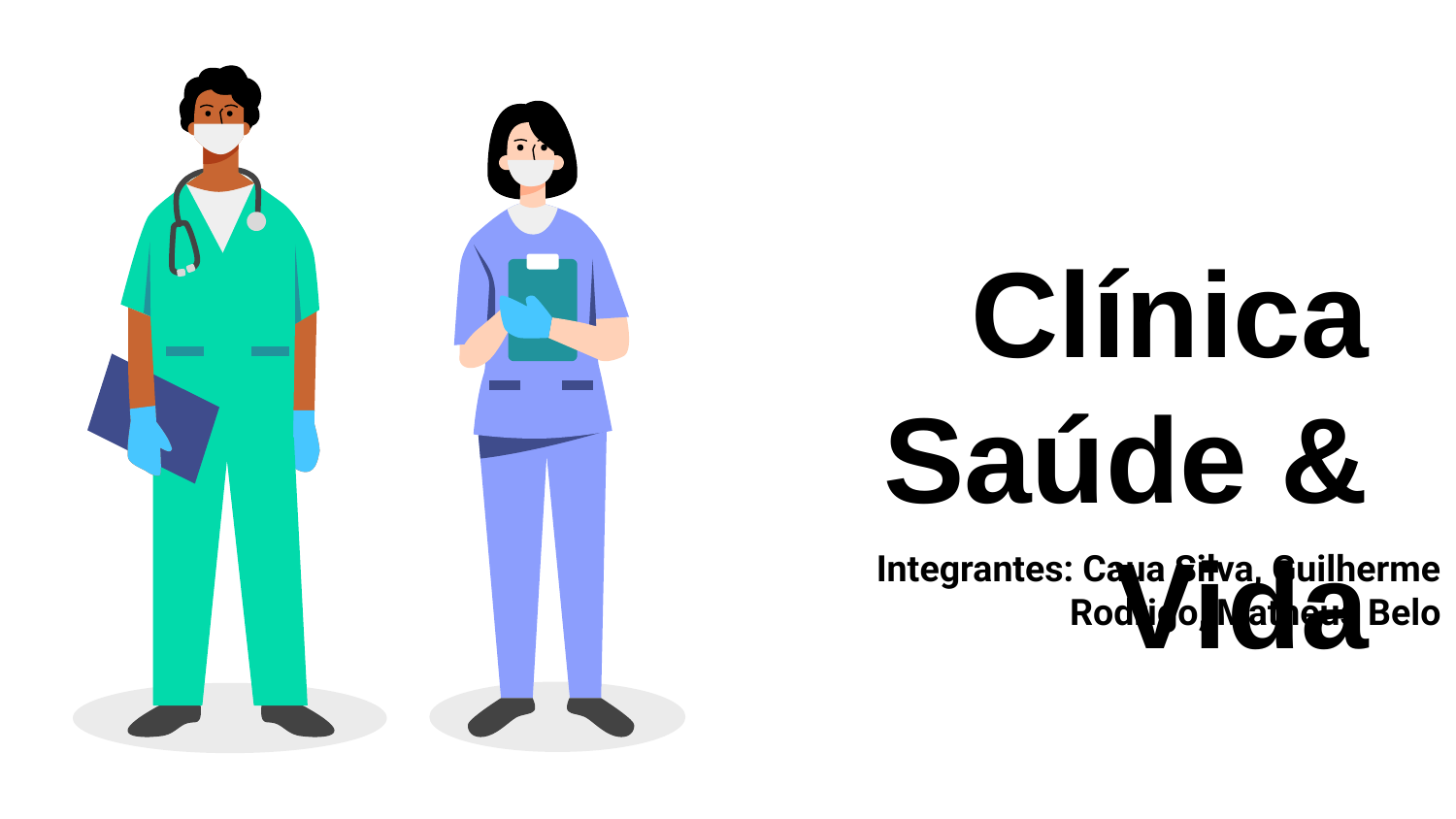

# Clínica Saúde & Vida
Integrantes: Caua Silva, Guilherme Rodrigo, Matheus Belo